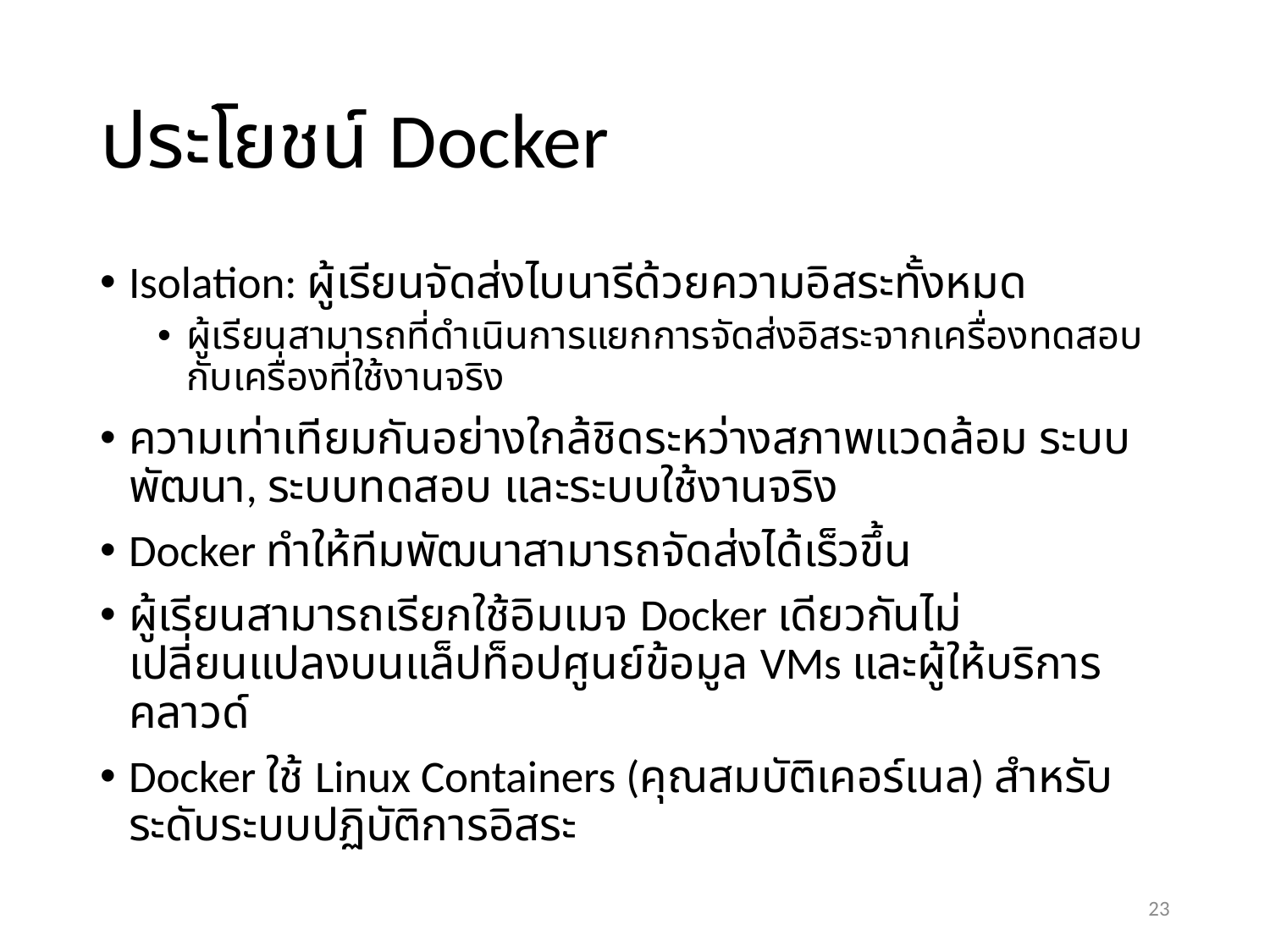

# ประโยชน์ Docker
Isolation: ผู้เรียนจัดส่งไบนารีด้วยความอิสระทั้งหมด
ผู้เรียนสามารถที่ดำเนินการแยกการจัดส่งอิสระจากเครื่องทดสอบ กับเครื่องที่ใช้งานจริง
ความเท่าเทียมกันอย่างใกล้ชิดระหว่างสภาพแวดล้อม ระบบพัฒนา, ระบบทดสอบ และระบบใช้งานจริง
Docker ทำให้ทีมพัฒนาสามารถจัดส่งได้เร็วขึ้น
ผู้เรียนสามารถเรียกใช้อิมเมจ Docker เดียวกันไม่เปลี่ยนแปลงบนแล็ปท็อปศูนย์ข้อมูล VMs และผู้ให้บริการคลาวด์
Docker ใช้ Linux Containers (คุณสมบัติเคอร์เนล) สำหรับระดับระบบปฏิบัติการอิสระ
23